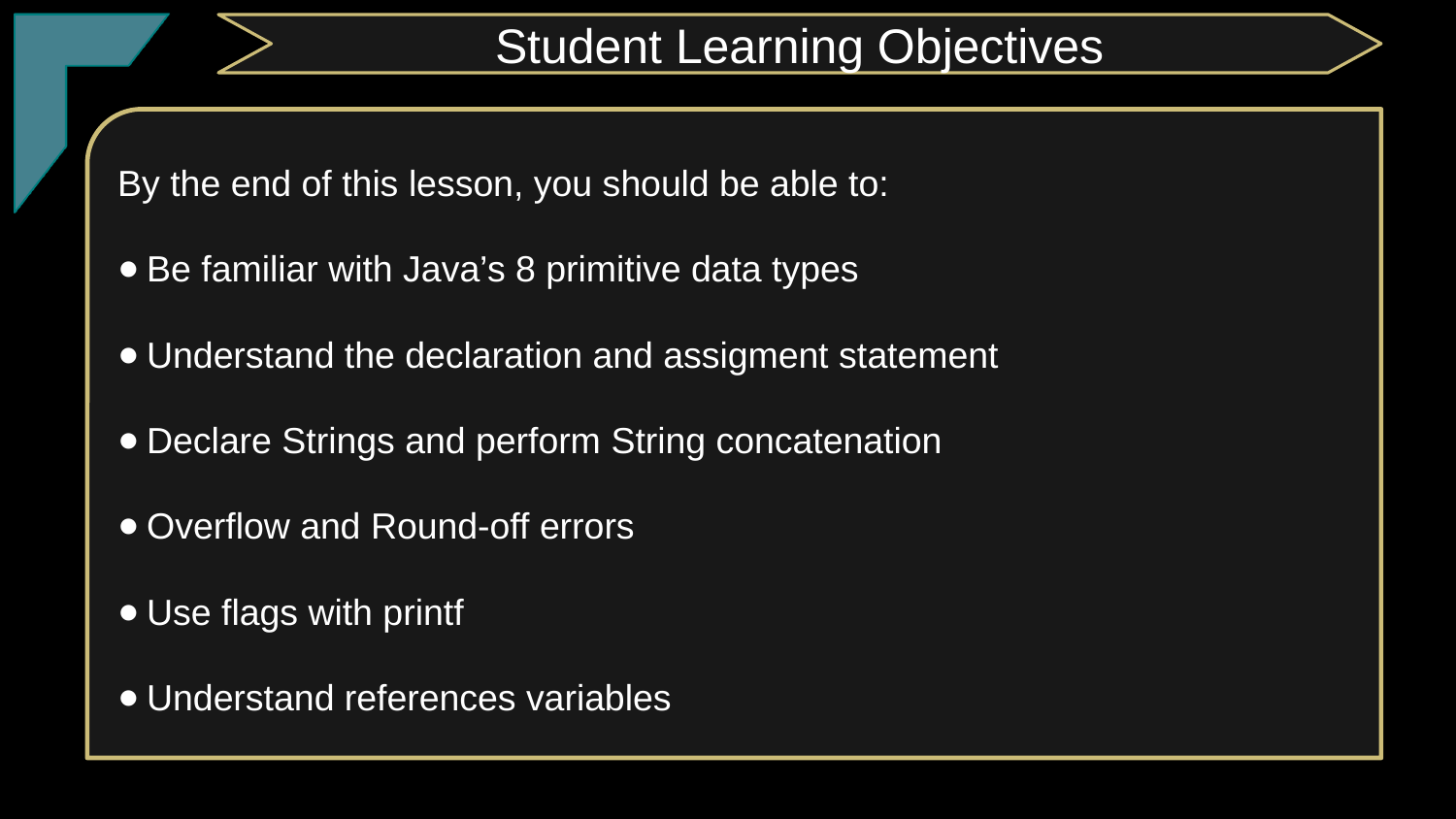

TClark
Student Learning Objectives
By the end of this lesson, you should be able to:
Be familiar with Java’s 8 primitive data types
Understand the declaration and assigment statement
Declare Strings and perform String concatenation
Overflow and Round-off errors
Use flags with printf
Understand references variables